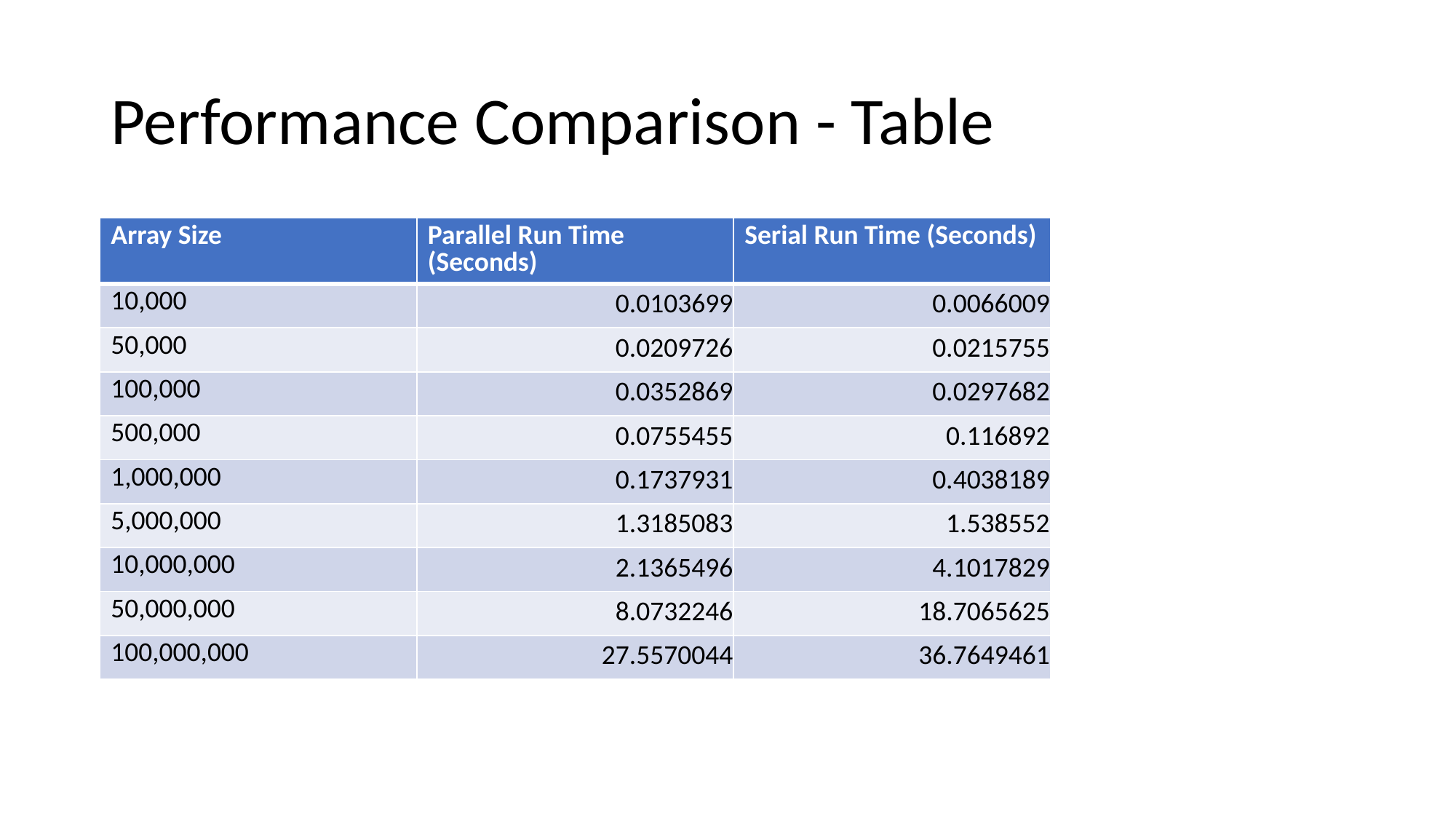

# Performance Comparison - Table
| Array Size | Parallel Run Time (Seconds) | Serial Run Time (Seconds) |
| --- | --- | --- |
| 10,000 | 0.0103699 | 0.0066009 |
| 50,000 | 0.0209726 | 0.0215755 |
| 100,000 | 0.0352869 | 0.0297682 |
| 500,000 | 0.0755455 | 0.116892 |
| 1,000,000 | 0.1737931 | 0.4038189 |
| 5,000,000 | 1.3185083 | 1.538552 |
| 10,000,000 | 2.1365496 | 4.1017829 |
| 50,000,000 | 8.0732246 | 18.7065625 |
| 100,000,000 | 27.5570044 | 36.7649461 |